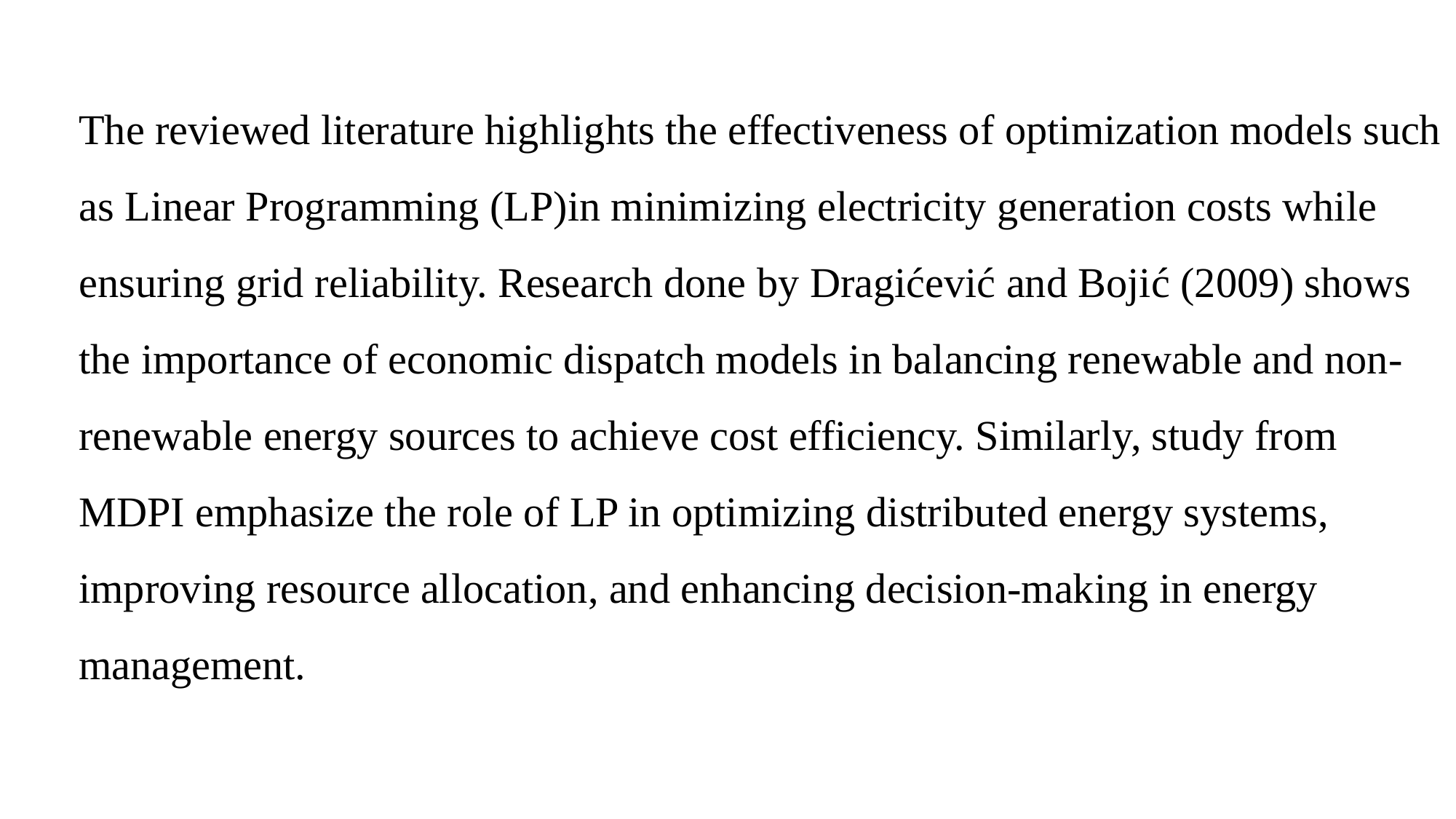

The reviewed literature highlights the effectiveness of optimization models such as Linear Programming (LP)in minimizing electricity generation costs while ensuring grid reliability. Research done by Dragićević and Bojić (2009) shows the importance of economic dispatch models in balancing renewable and non-renewable energy sources to achieve cost efficiency. Similarly, study from MDPI emphasize the role of LP in optimizing distributed energy systems, improving resource allocation, and enhancing decision-making in energy management.